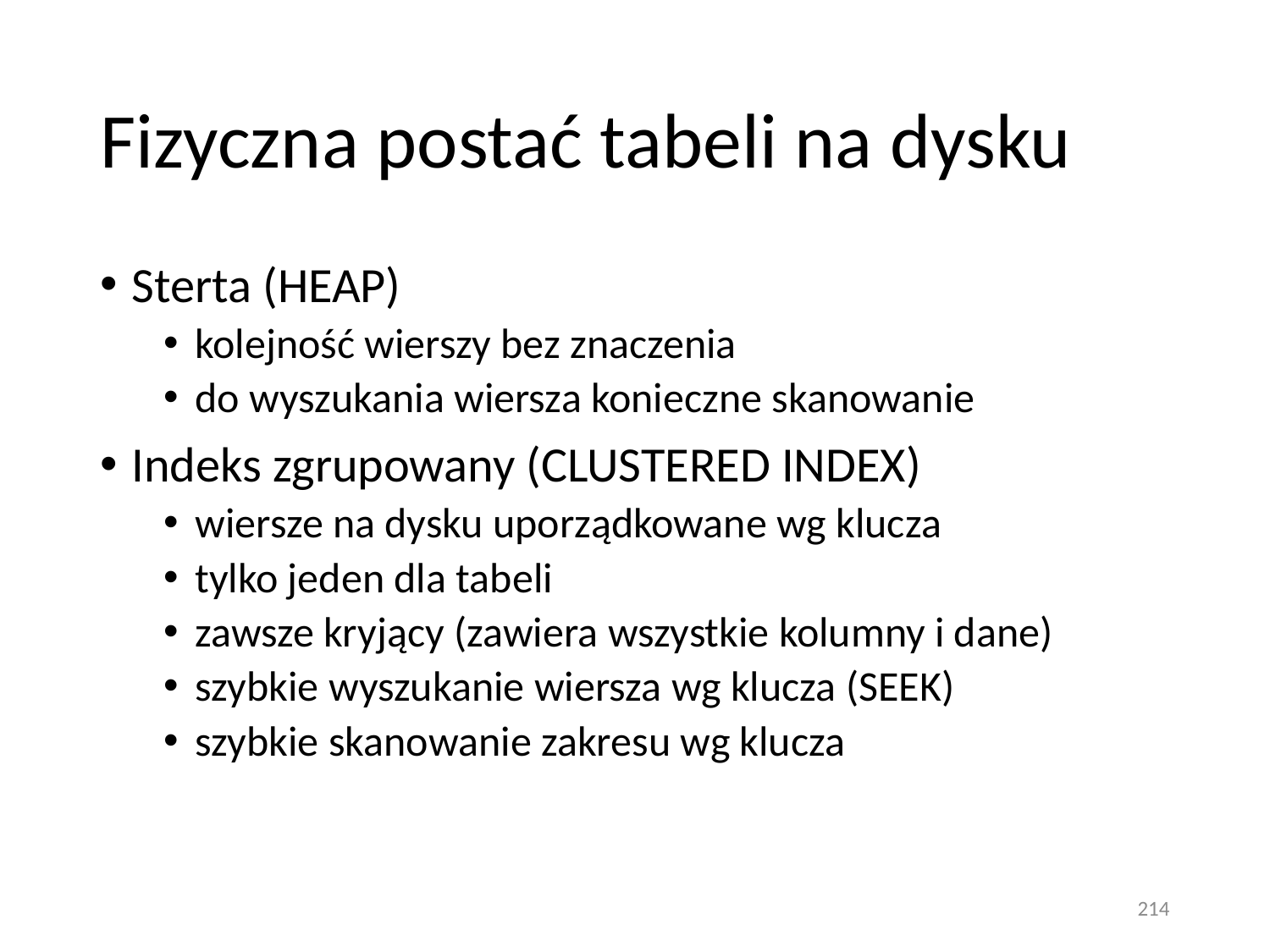

# Fizyczna postać tabeli na dysku
Sterta (HEAP)
kolejność wierszy bez znaczenia
do wyszukania wiersza konieczne skanowanie
Indeks zgrupowany (CLUSTERED INDEX)
wiersze na dysku uporządkowane wg klucza
tylko jeden dla tabeli
zawsze kryjący (zawiera wszystkie kolumny i dane)
szybkie wyszukanie wiersza wg klucza (SEEK)
szybkie skanowanie zakresu wg klucza
214